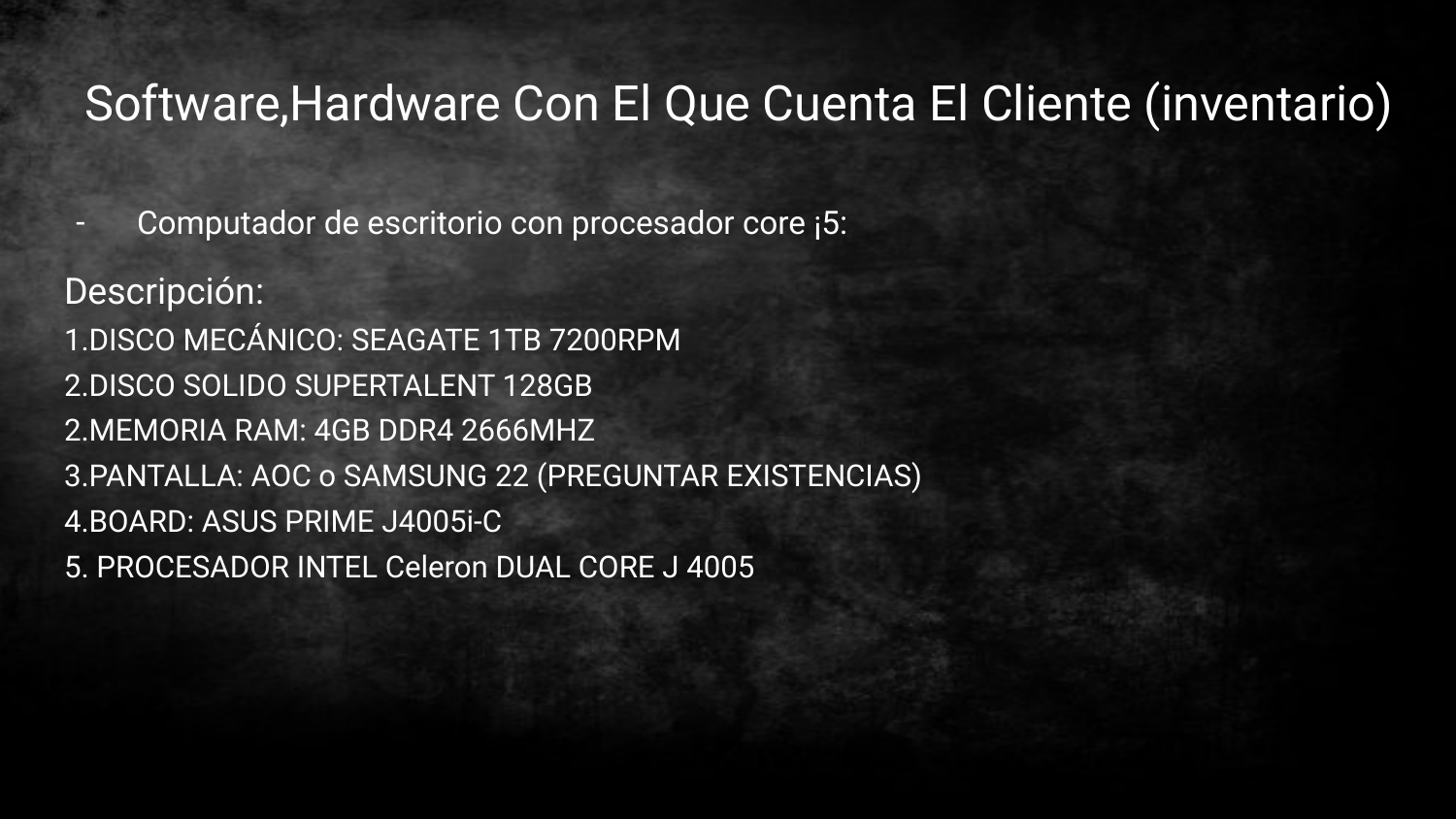

# Software,Hardware Con El Que Cuenta El Cliente (inventario)
Computador de escritorio con procesador core ¡5:
Descripción:
1.DISCO MECÁNICO: SEAGATE 1TB 7200RPM
2.DISCO SOLIDO SUPERTALENT 128GB
2.MEMORIA RAM: 4GB DDR4 2666MHZ
3.PANTALLA: AOC o SAMSUNG 22 (PREGUNTAR EXISTENCIAS)
4.BOARD: ASUS PRIME J4005i-C
5. PROCESADOR INTEL Celeron DUAL CORE J 4005